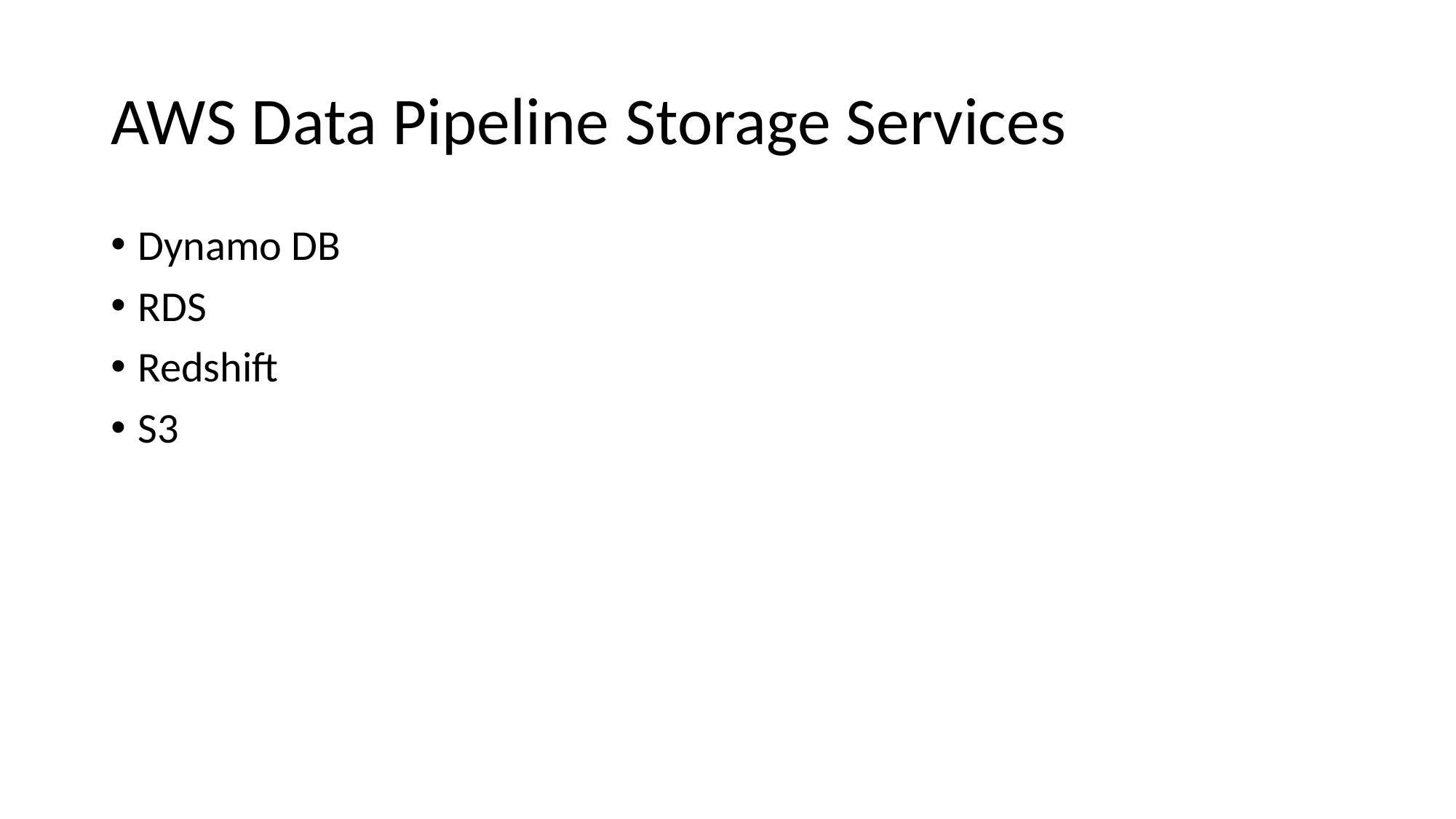

# AWS Data Pipeline Storage Services
Dynamo DB
RDS
Redshift
S3